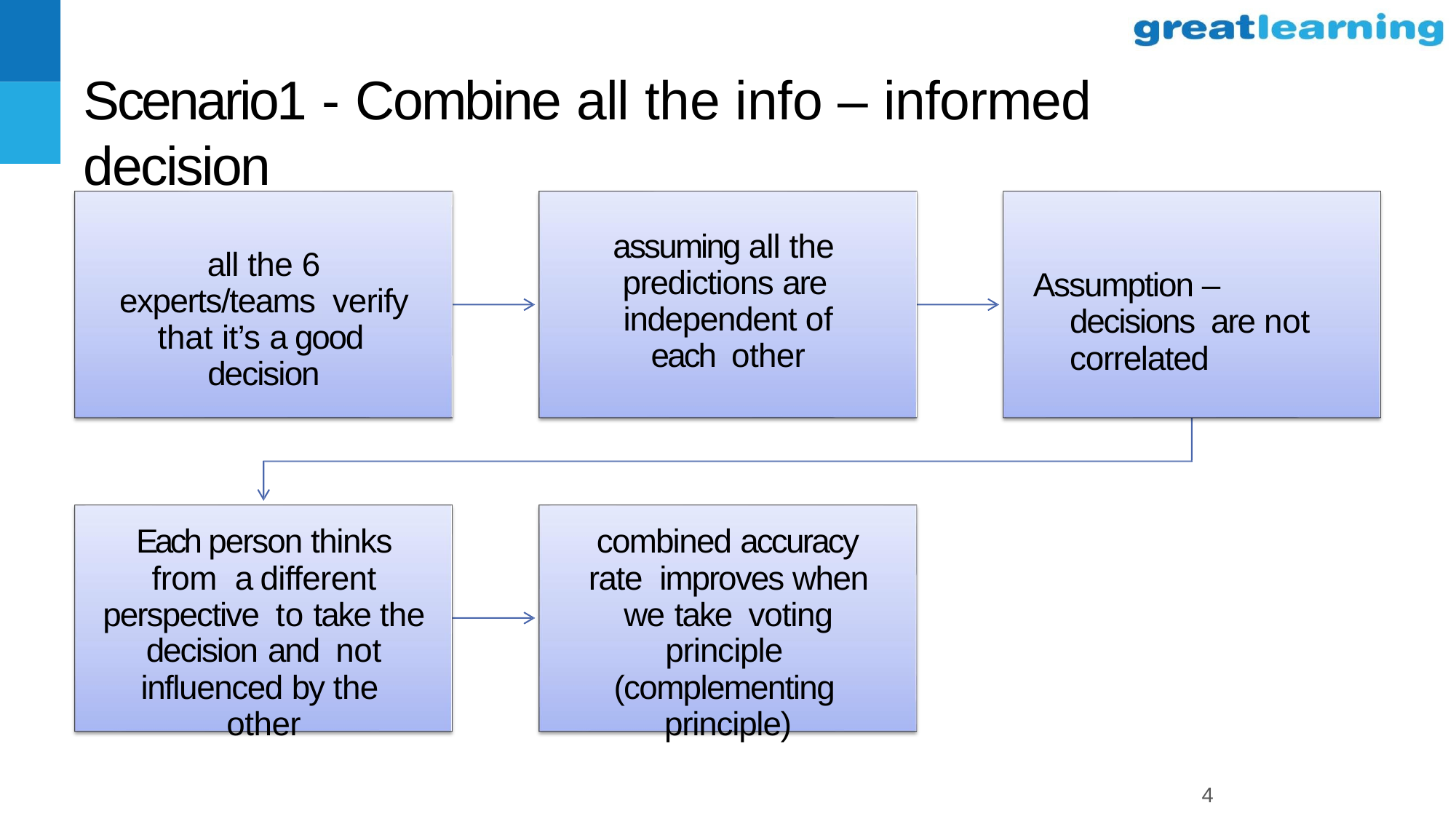

# Scenario1 - Combine all the info – informed decision

assuming all the  predictions are  independent of each  other
all the 6 experts/teams  verify that it’s a good  decision
Assumption – decisions  are not correlated

Each person thinks from  a different perspective  to take the decision and  not influenced by the  other
combined accuracy rate  improves when we take  voting principle  (complementing  principle)

4